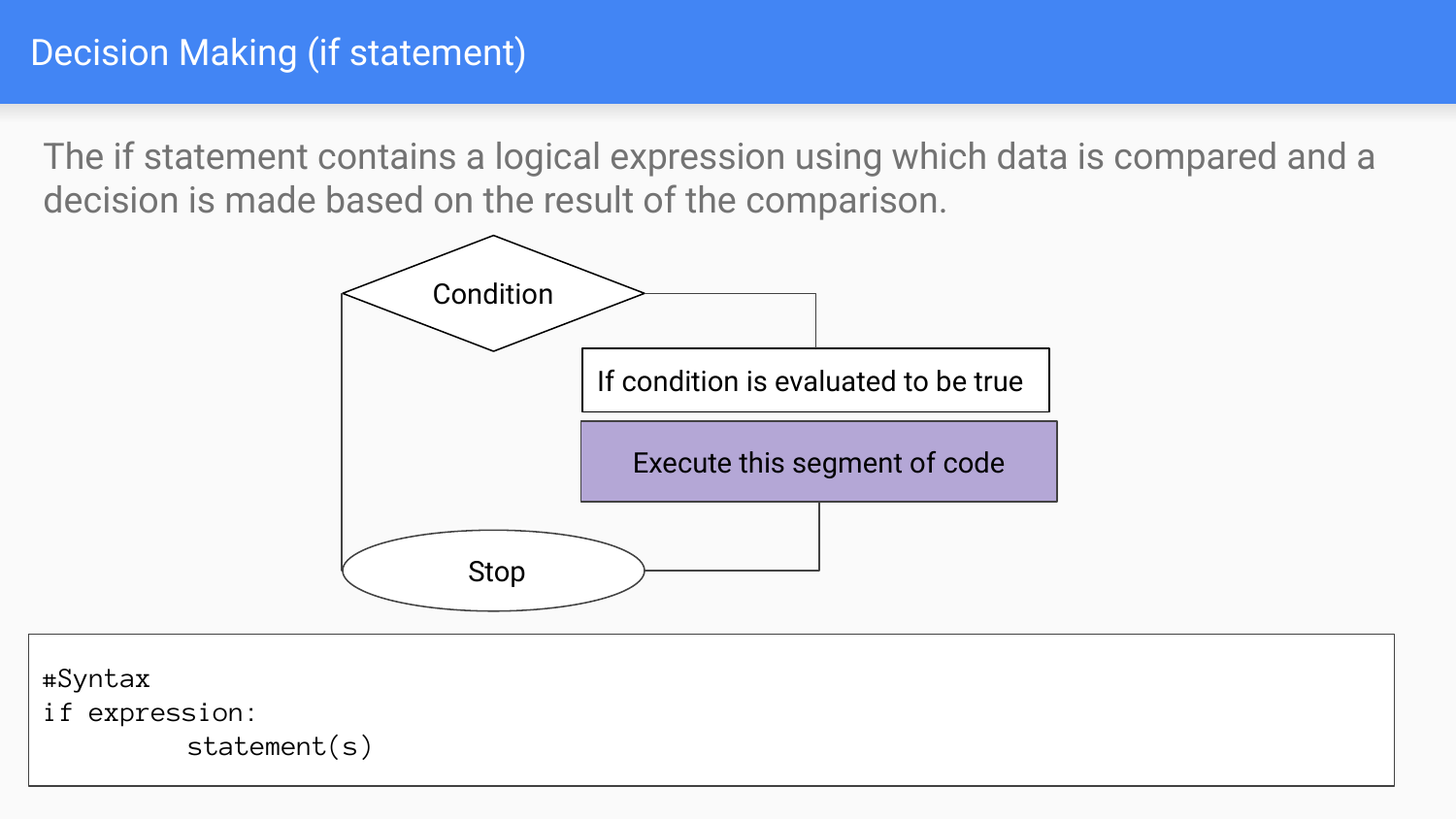

# Decision Making (if statement)
The if statement contains a logical expression using which data is compared and a decision is made based on the result of the comparison.
Condition
If condition is evaluated to be true
Execute this segment of code
 Stop
#Syntax
if expression:
	statement(s)